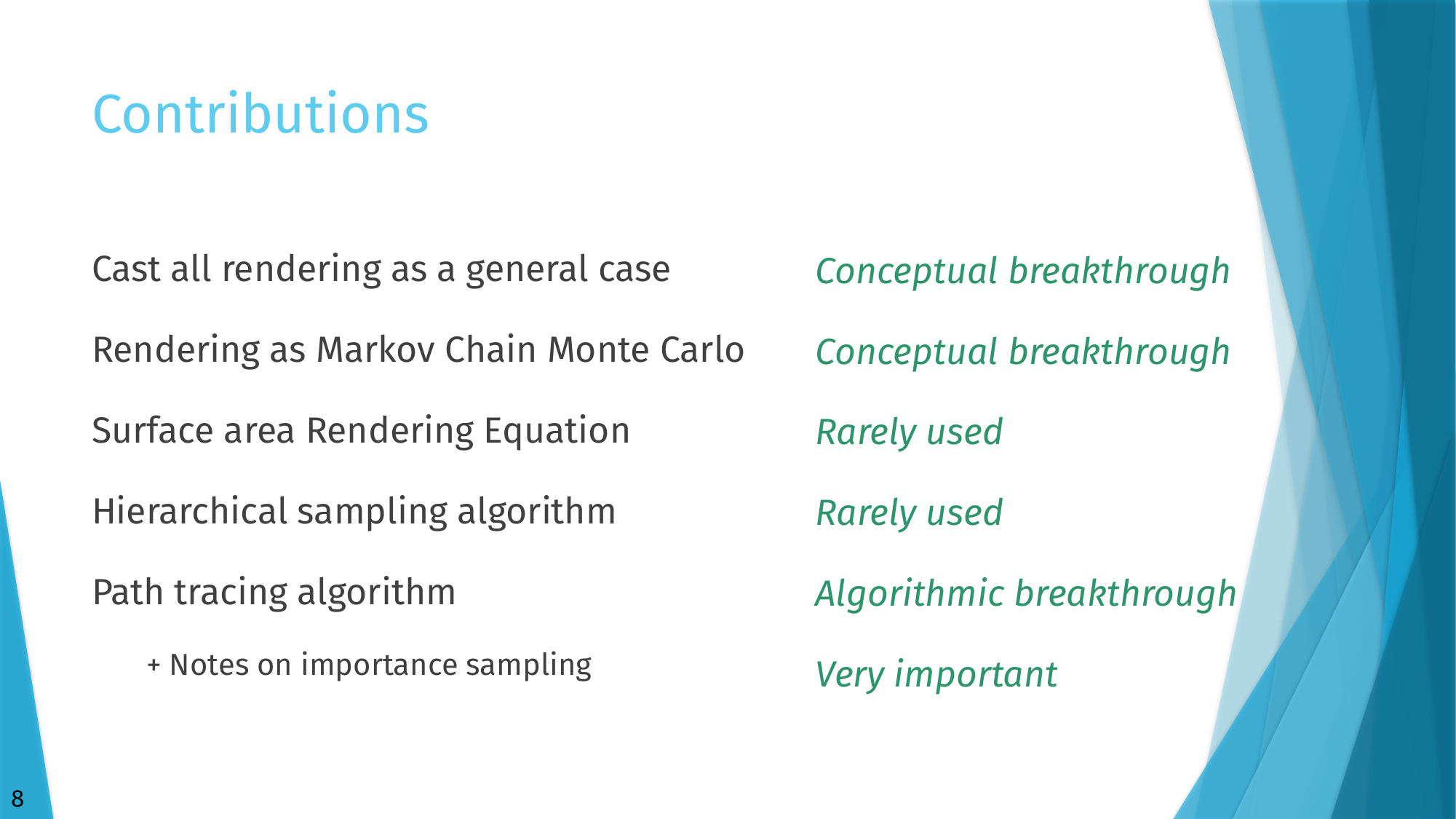

# Contributions
Cast all rendering as a general case
Rendering as Markov Chain Monte Carlo
Surface area Rendering Equation
Hierarchical sampling algorithm
Path tracing algorithm
+ Notes on importance sampling
Conceptual breakthrough
Conceptual breakthrough
Rarely used
Rarely used
Algorithmic breakthrough
Very important
8